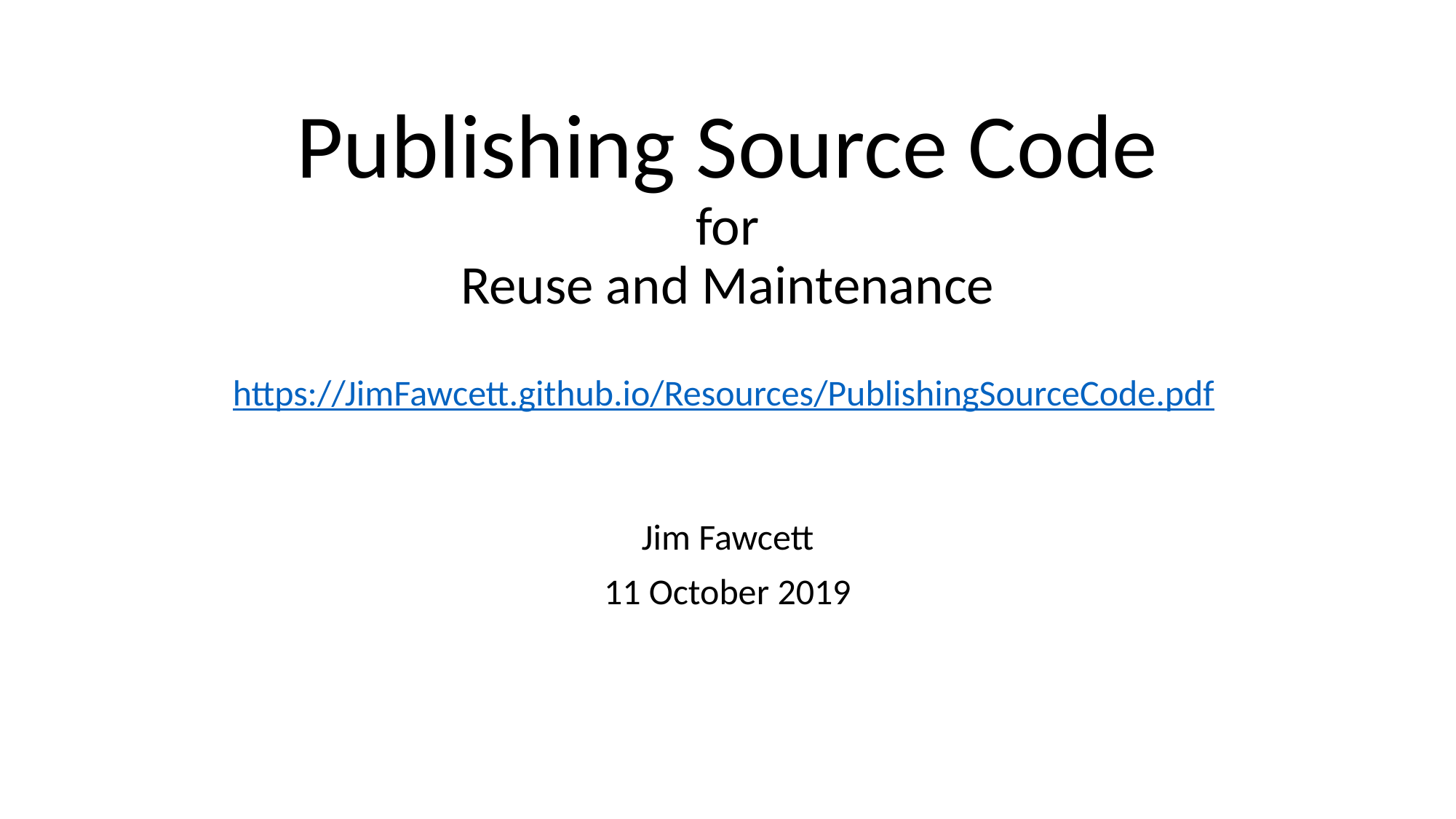

# Publishing Source Code for Reuse and Maintenance https://JimFawcett.github.io/Resources/PublishingSourceCode.pdf
Jim Fawcett
11 October 2019